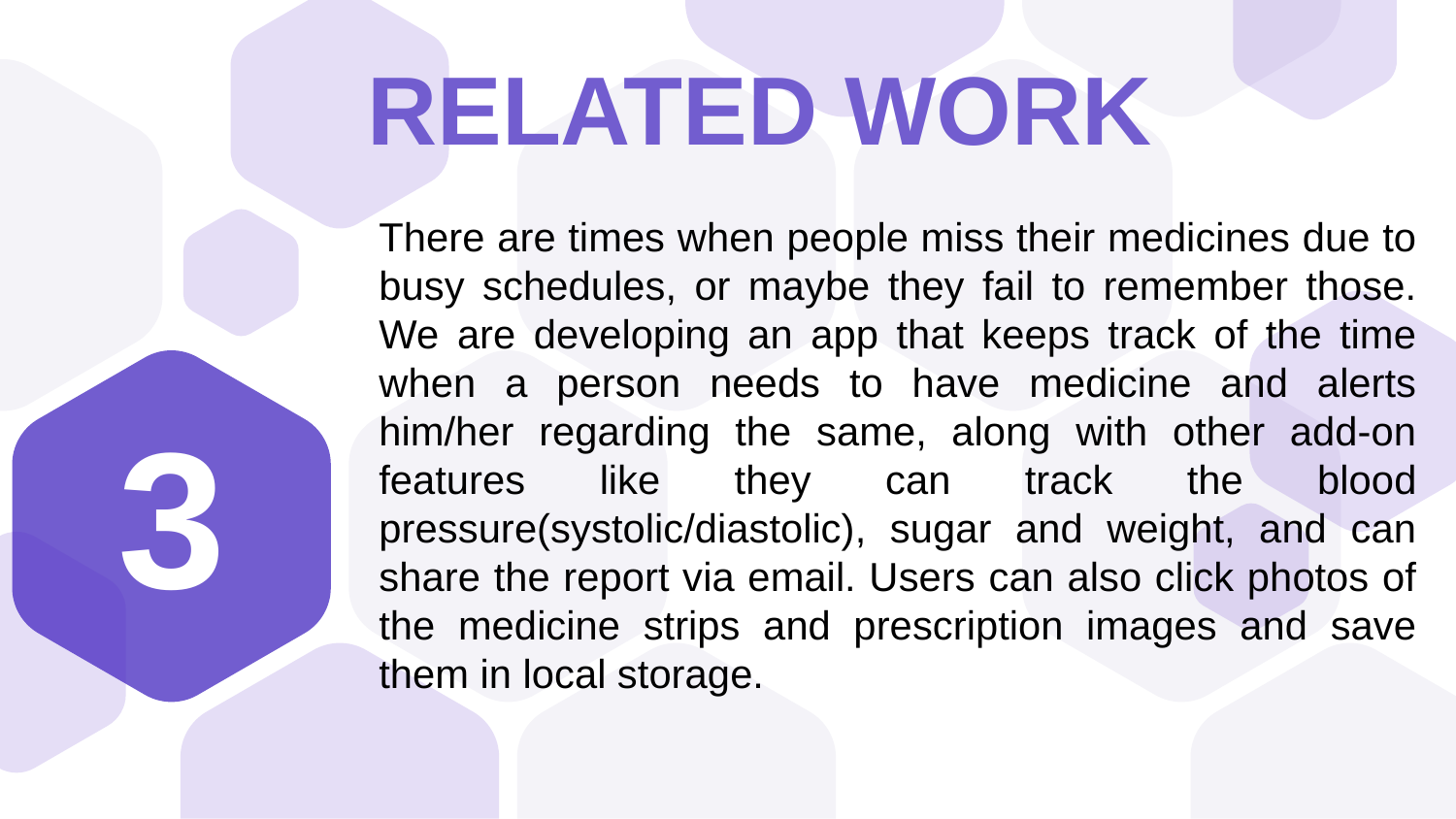

# RELATED WORK
There are times when people miss their medicines due to busy schedules, or maybe they fail to remember those. We are developing an app that keeps track of the time when a person needs to have medicine and alerts him/her regarding the same, along with other add-on features like they can track the blood pressure(systolic/diastolic), sugar and weight, and can share the report via email. Users can also click photos of the medicine strips and prescription images and save them in local storage.
3